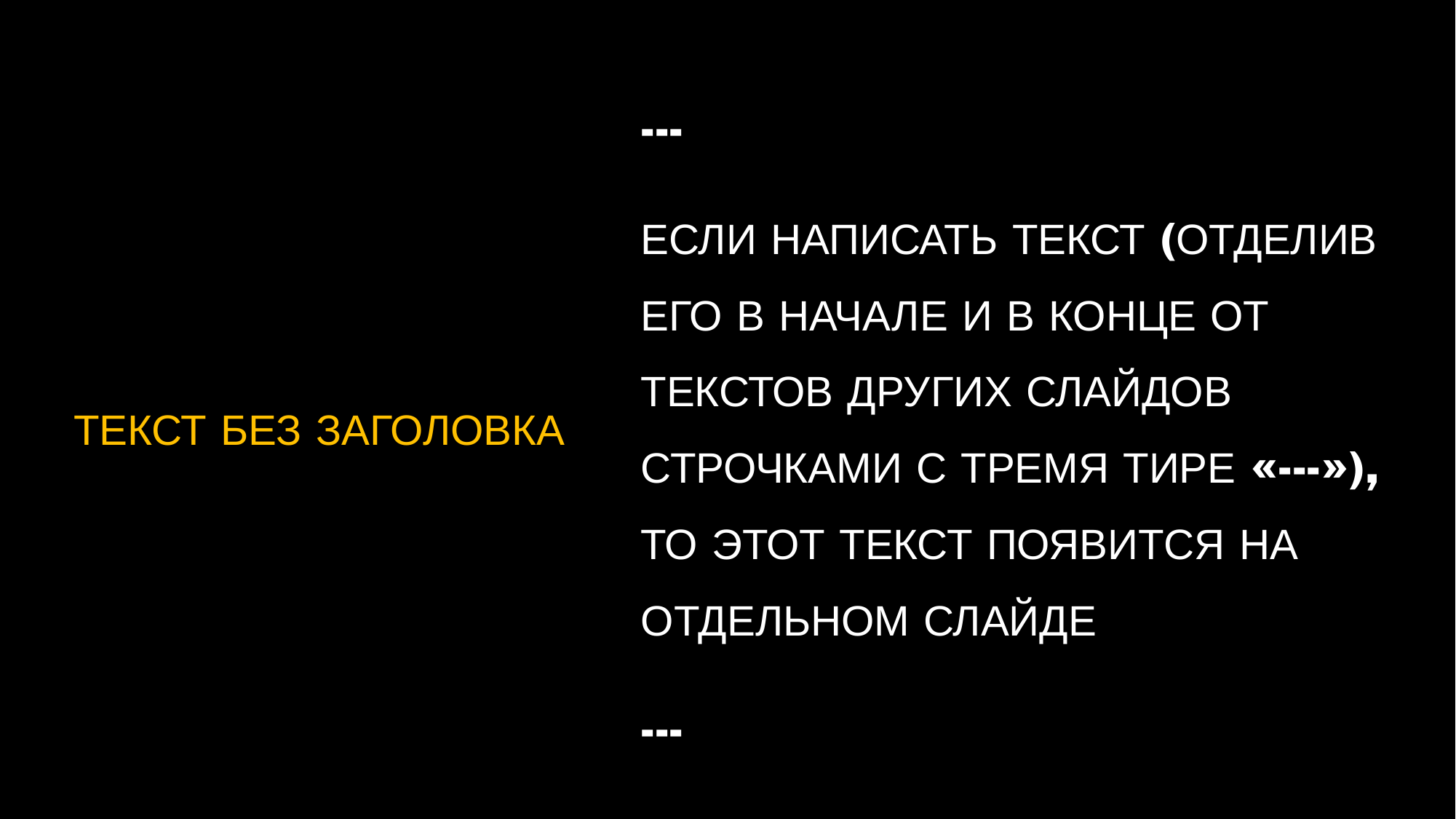

# ТЕКСТ БЕЗ ЗАГОЛОВКА
---
ЕСЛИ НАПИСАТЬ ТЕКСТ (ОТДЕЛИВ ЕГО В НАЧАЛЕ И В КОНЦЕ ОТ ТЕКСТОВ ДРУГИХ СЛАЙДОВ СТРОЧКАМИ С ТРЕМЯ ТИРЕ «---»), ТО ЭТОТ ТЕКСТ ПОЯВИТСЯ НА ОТДЕЛЬНОМ СЛАЙДЕ
---